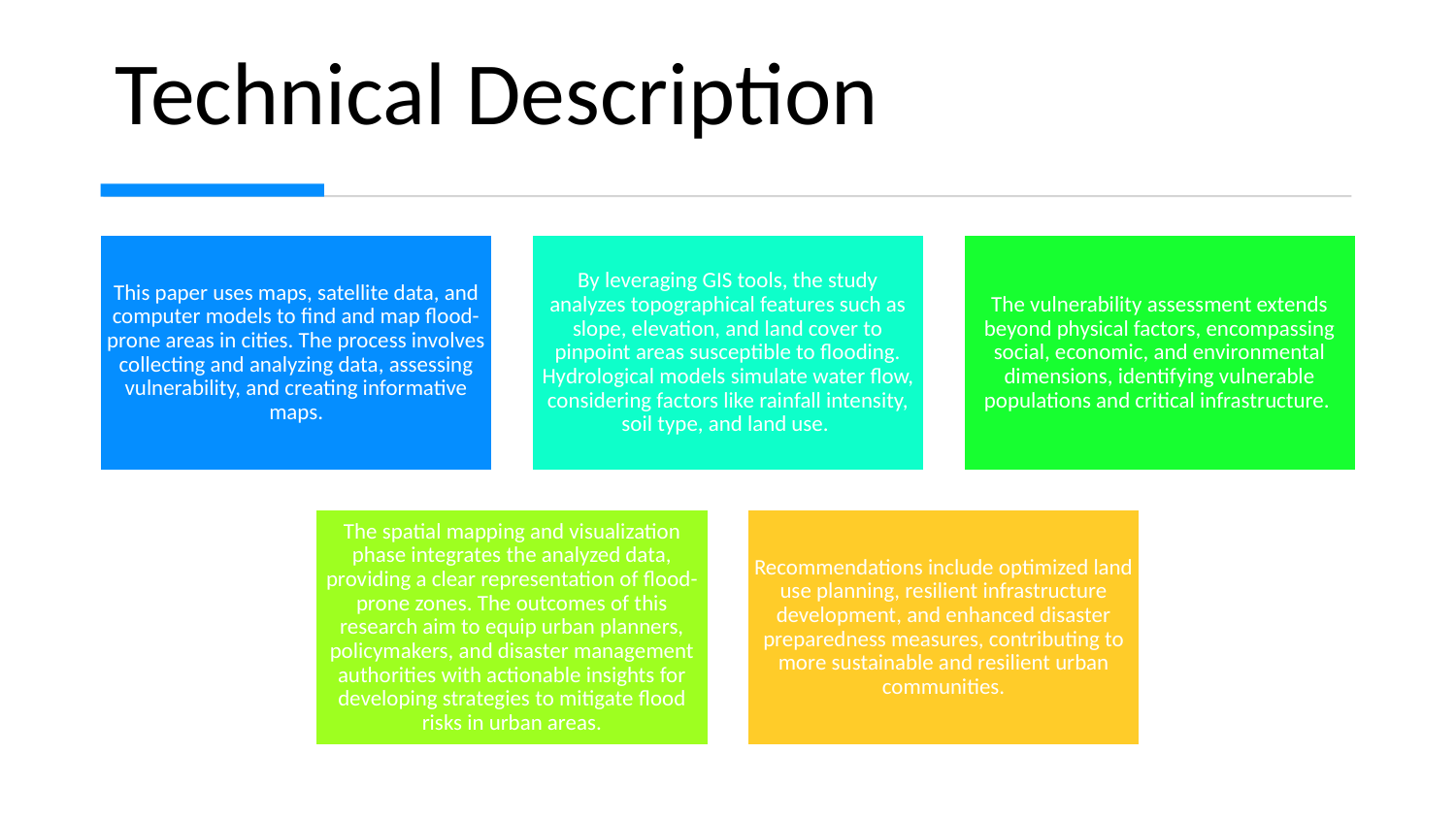

# Technical Description

This paper uses maps, satellite data, and computer models to find and map flood-prone areas in cities. The process involves collecting and analyzing data, assessing vulnerability, and creating informative maps.
By leveraging GIS tools, the study analyzes topographical features such as slope, elevation, and land cover to pinpoint areas susceptible to flooding. Hydrological models simulate water flow, considering factors like rainfall intensity, soil type, and land use.
The vulnerability assessment extends beyond physical factors, encompassing social, economic, and environmental dimensions, identifying vulnerable populations and critical infrastructure.
The spatial mapping and visualization phase integrates the analyzed data, providing a clear representation of flood-prone zones. The outcomes of this research aim to equip urban planners, policymakers, and disaster management authorities with actionable insights for developing strategies to mitigate flood risks in urban areas.
Recommendations include optimized land use planning, resilient infrastructure development, and enhanced disaster preparedness measures, contributing to more sustainable and resilient urban communities.